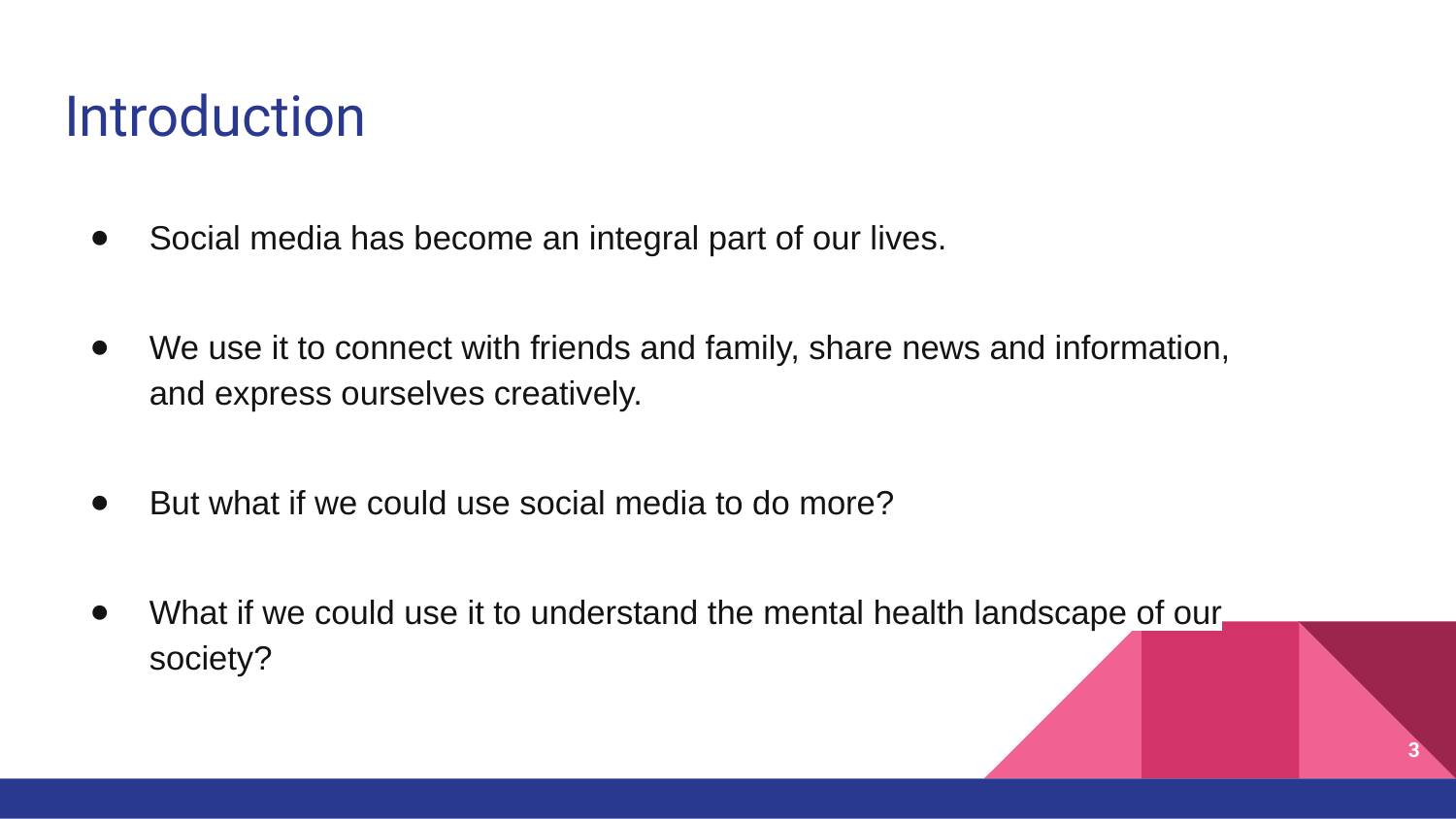

# Introduction
Social media has become an integral part of our lives.

We use it to connect with friends and family, share news and information, and express ourselves creatively.

But what if we could use social media to do more?

What if we could use it to understand the mental health landscape of our society?

3